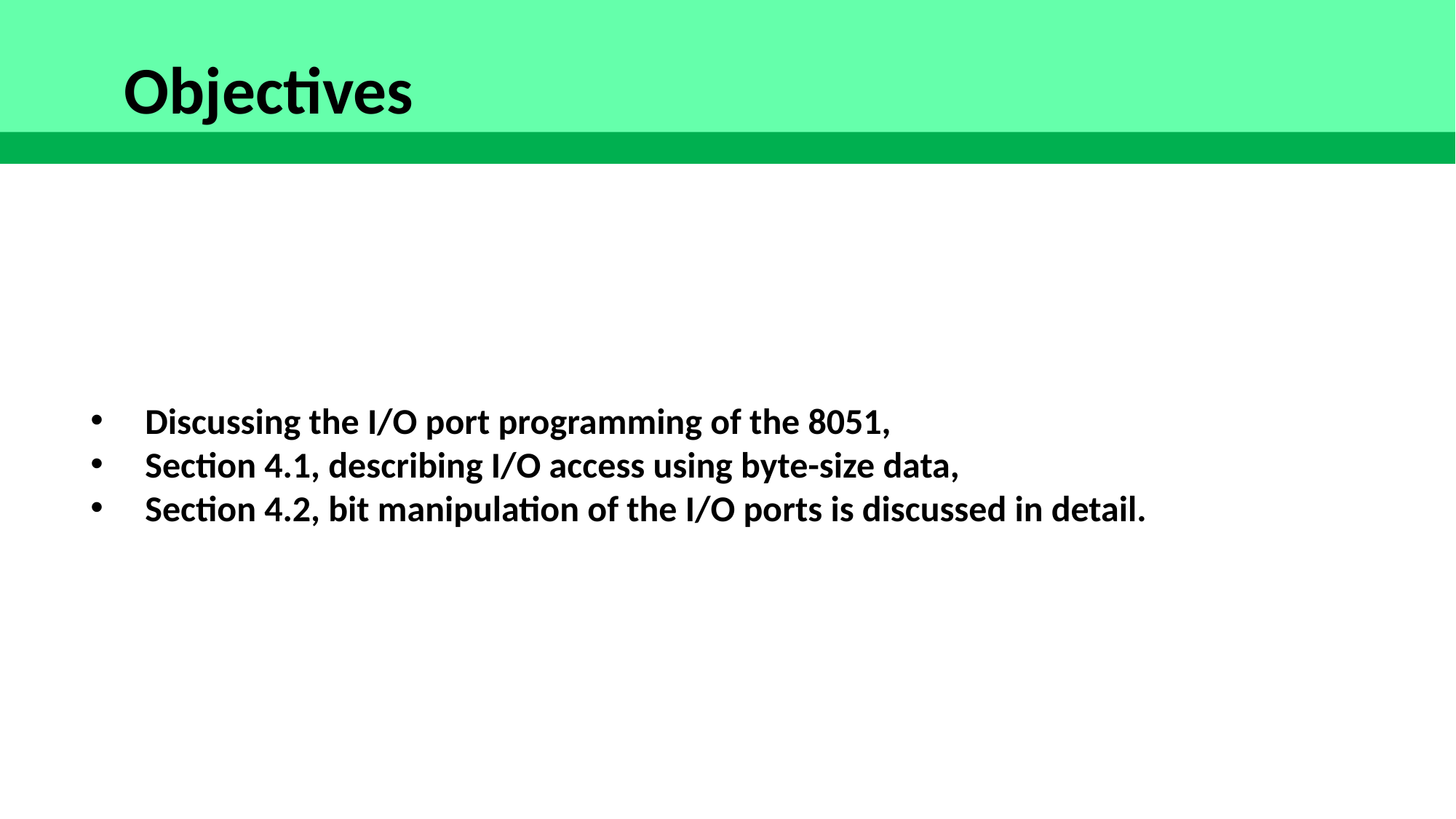

Objectives
Discussing the I/O port programming of the 8051,
Section 4.1, describing I/O access using byte-size data,
Section 4.2, bit manipulation of the I/O ports is discussed in detail.